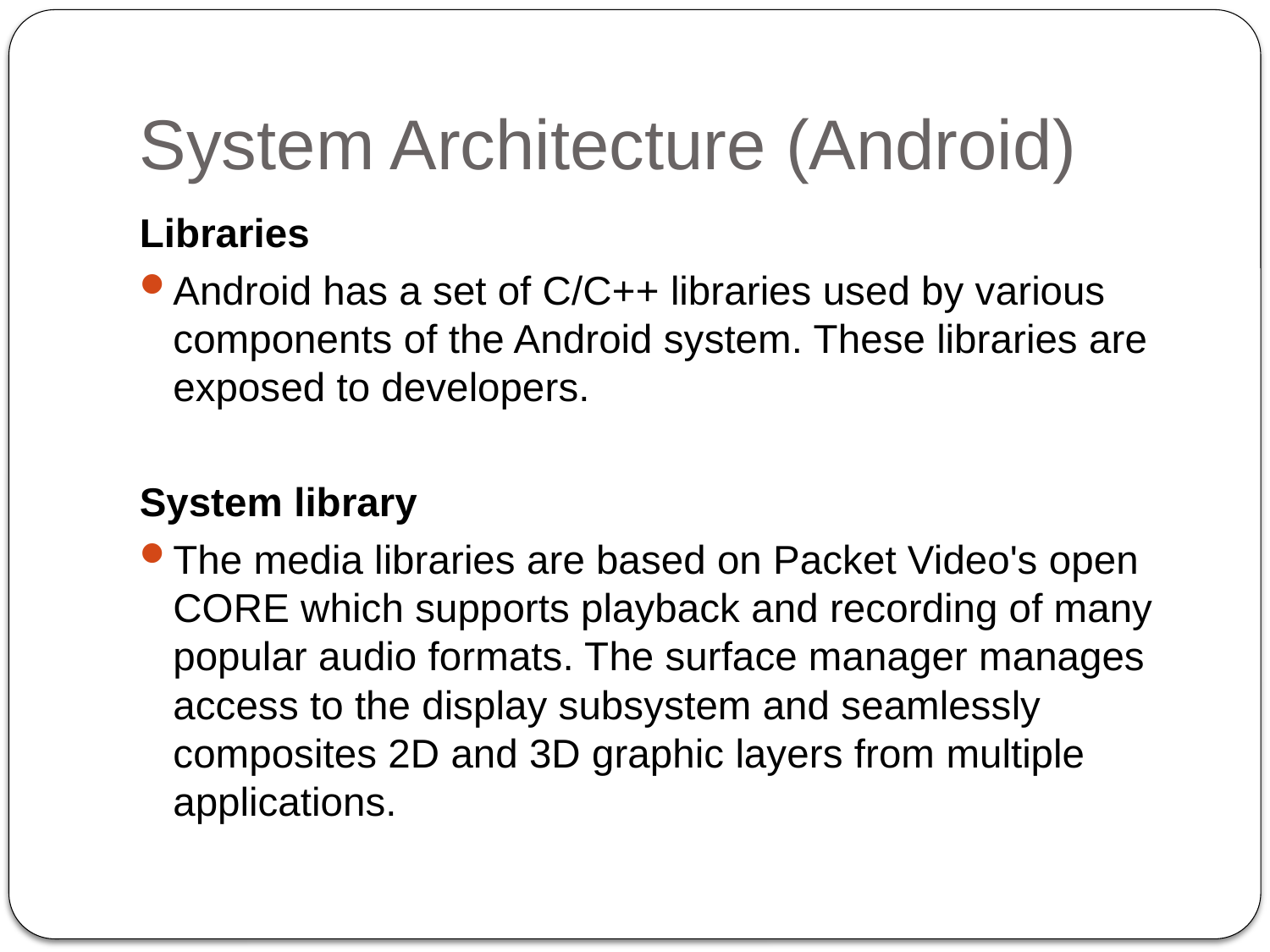

# System Architecture (Android)
Libraries
Android has a set of C/C++ libraries used by various components of the Android system. These libraries are exposed to developers.

System library
The media libraries are based on Packet Video's open CORE which supports playback and recording of many popular audio formats. The surface manager manages access to the display subsystem and seamlessly composites 2D and 3D graphic layers from multiple applications.